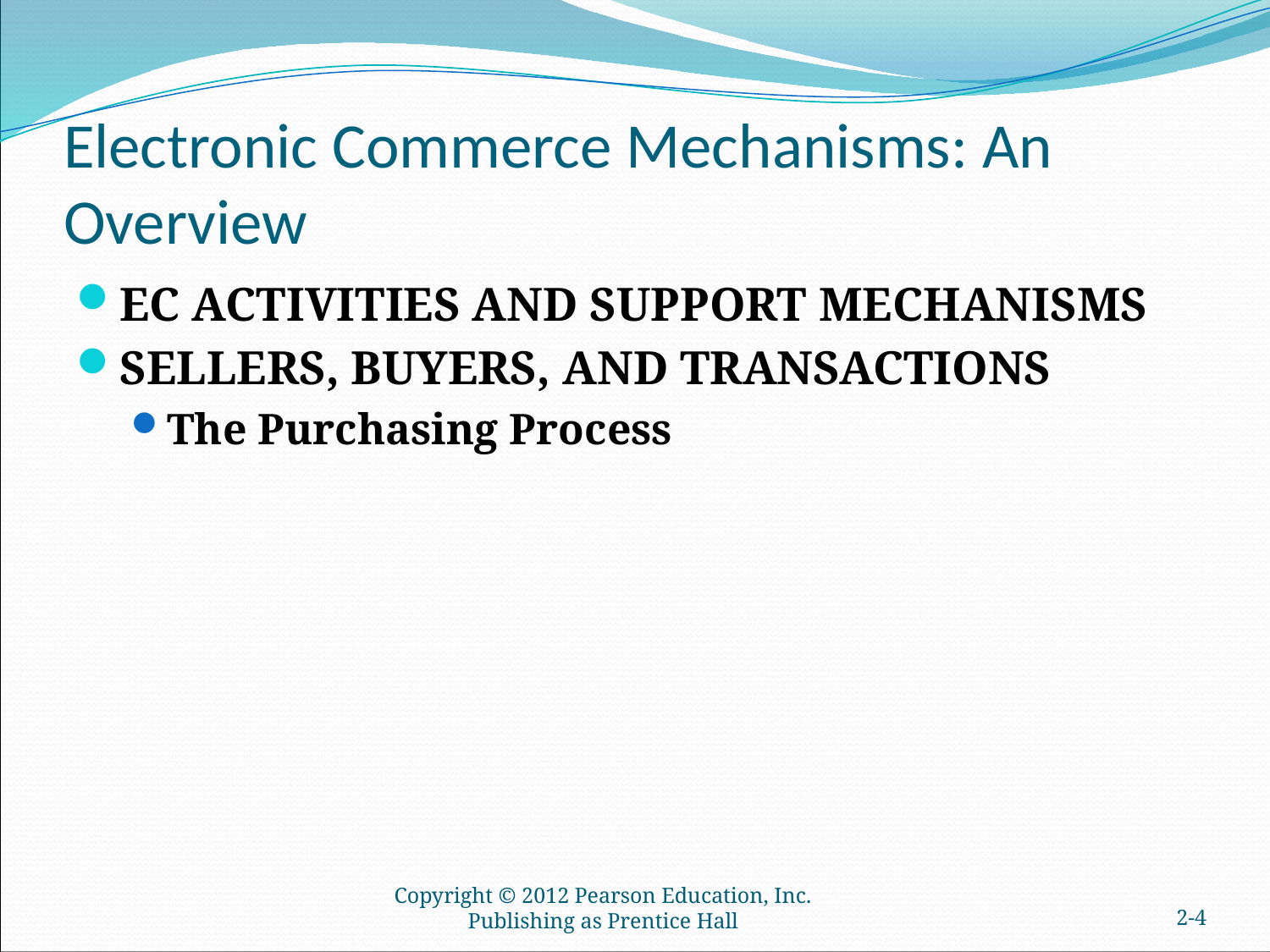

# Electronic Commerce Mechanisms: An Overview
EC ACTIVITIES AND SUPPORT MECHANISMS
SELLERS, BUYERS, AND TRANSACTIONS
The Purchasing Process
Copyright © 2012 Pearson Education, Inc. Publishing as Prentice Hall
2-4